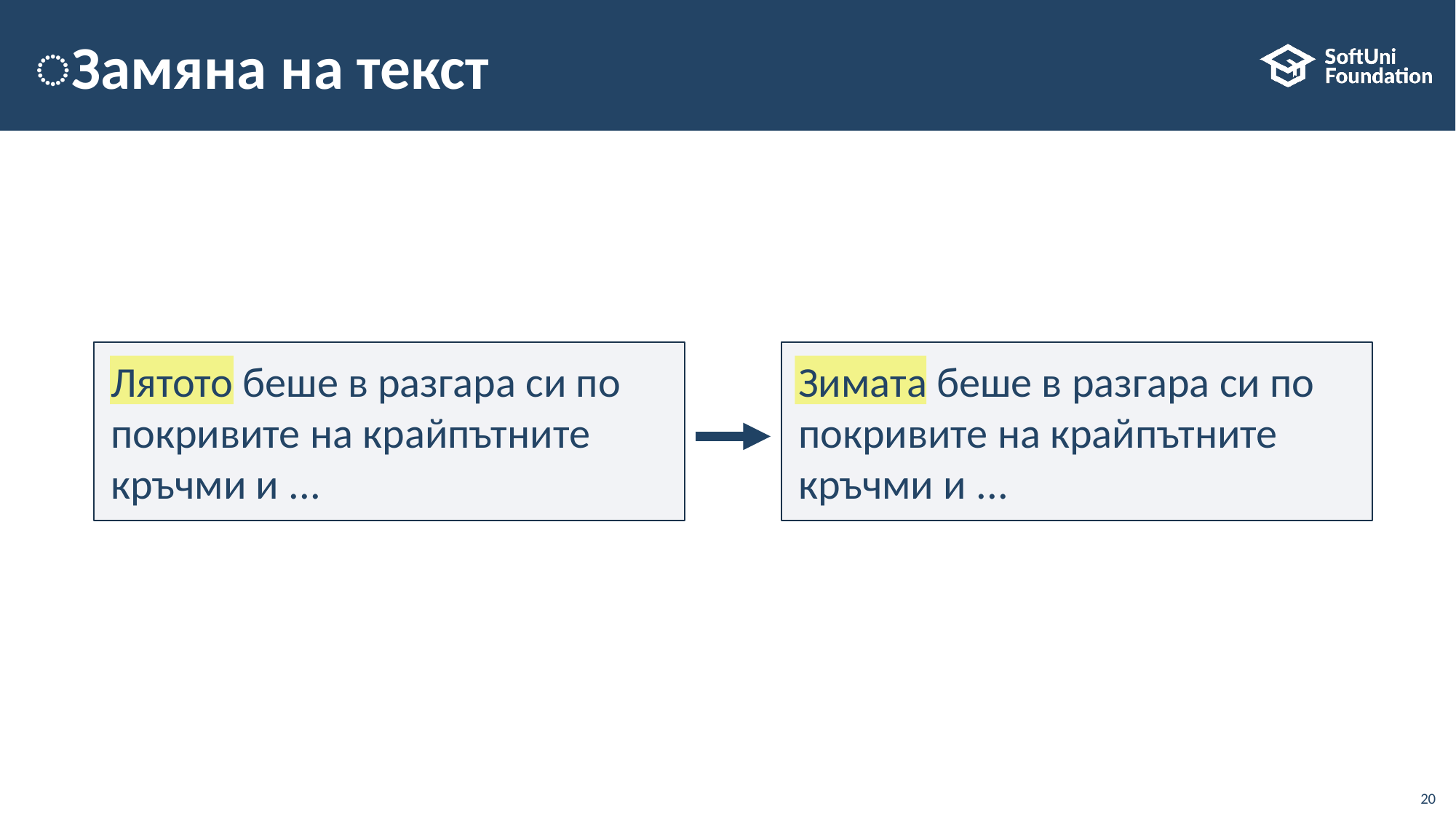

# ͏Замяна на текст
Лятото беше в разгара си по покривите на крайпътните кръчми и ...
Зимата беше в разгара си по покривите на крайпътните кръчми и ...

20